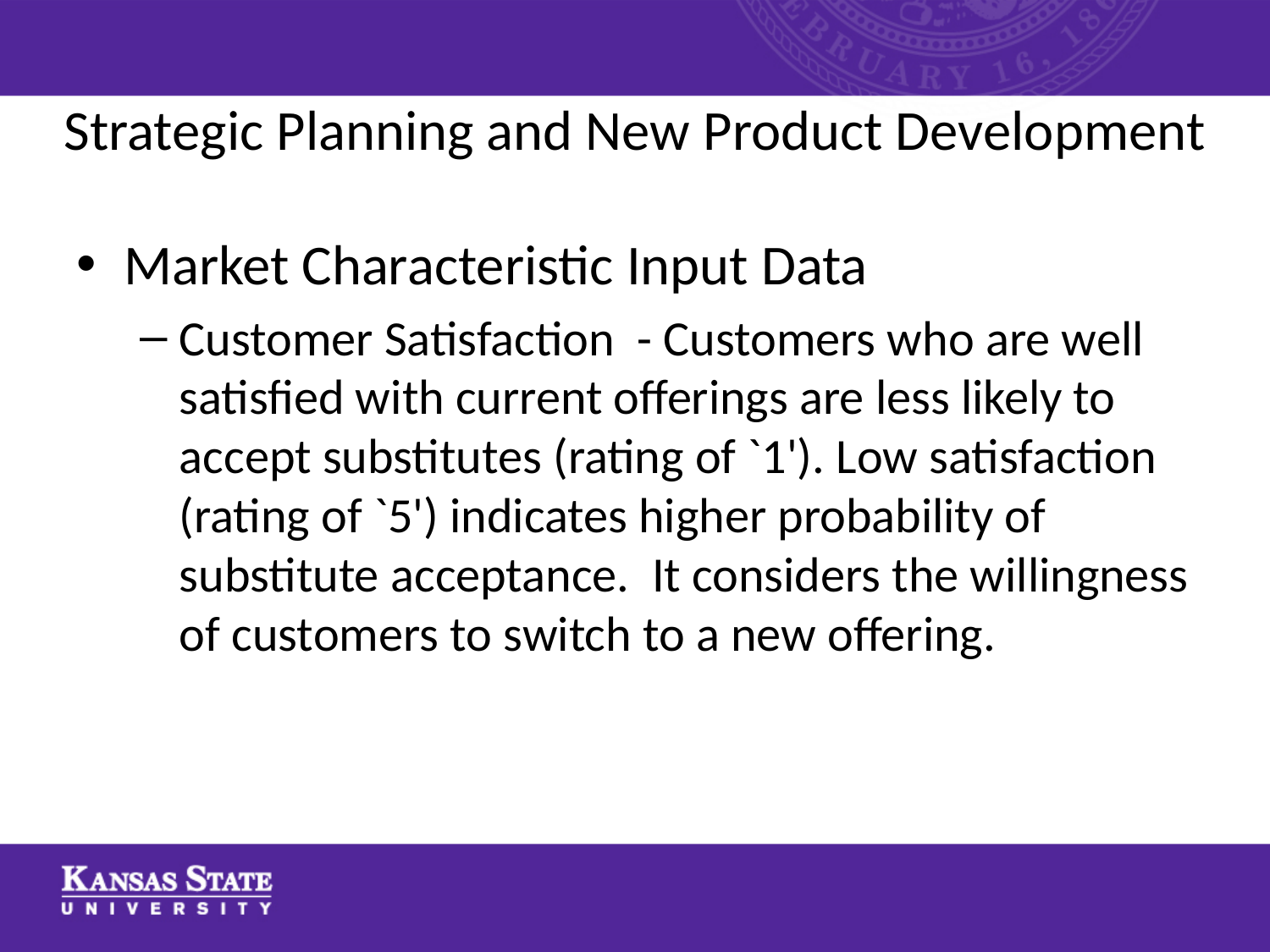

# Strategic Planning and New Product Development
Market Characteristic Input Data
Customer Satisfaction  - Customers who are well satisfied with current offerings are less likely to accept substitutes (rating of `1'). Low satisfaction (rating of `5') indicates higher probability of substitute acceptance.  It considers the willingness of customers to switch to a new offering.